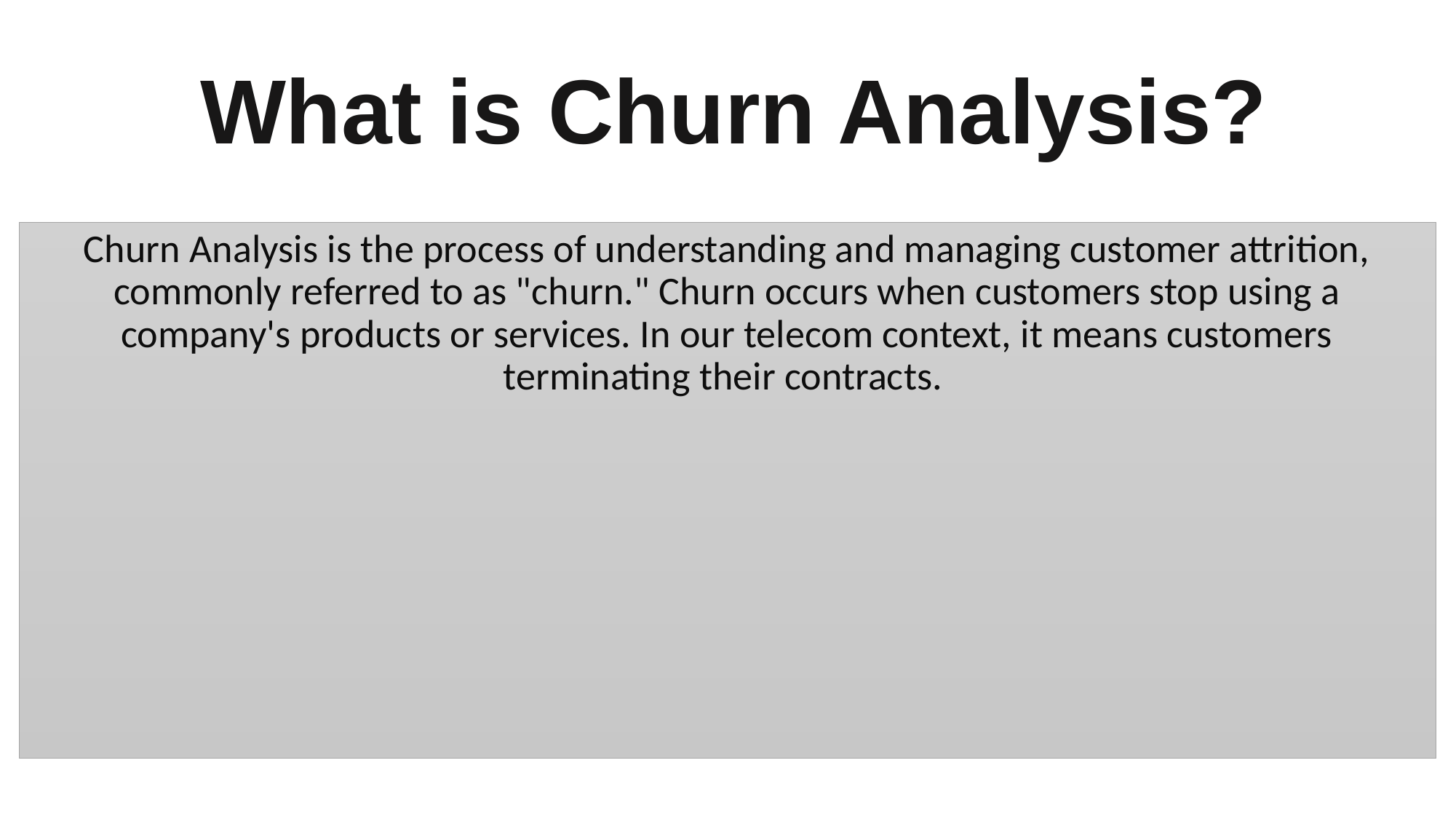

# What is Churn Analysis?
Churn Analysis is the process of understanding and managing customer attrition, commonly referred to as "churn." Churn occurs when customers stop using a company's products or services. In our telecom context, it means customers terminating their contracts.